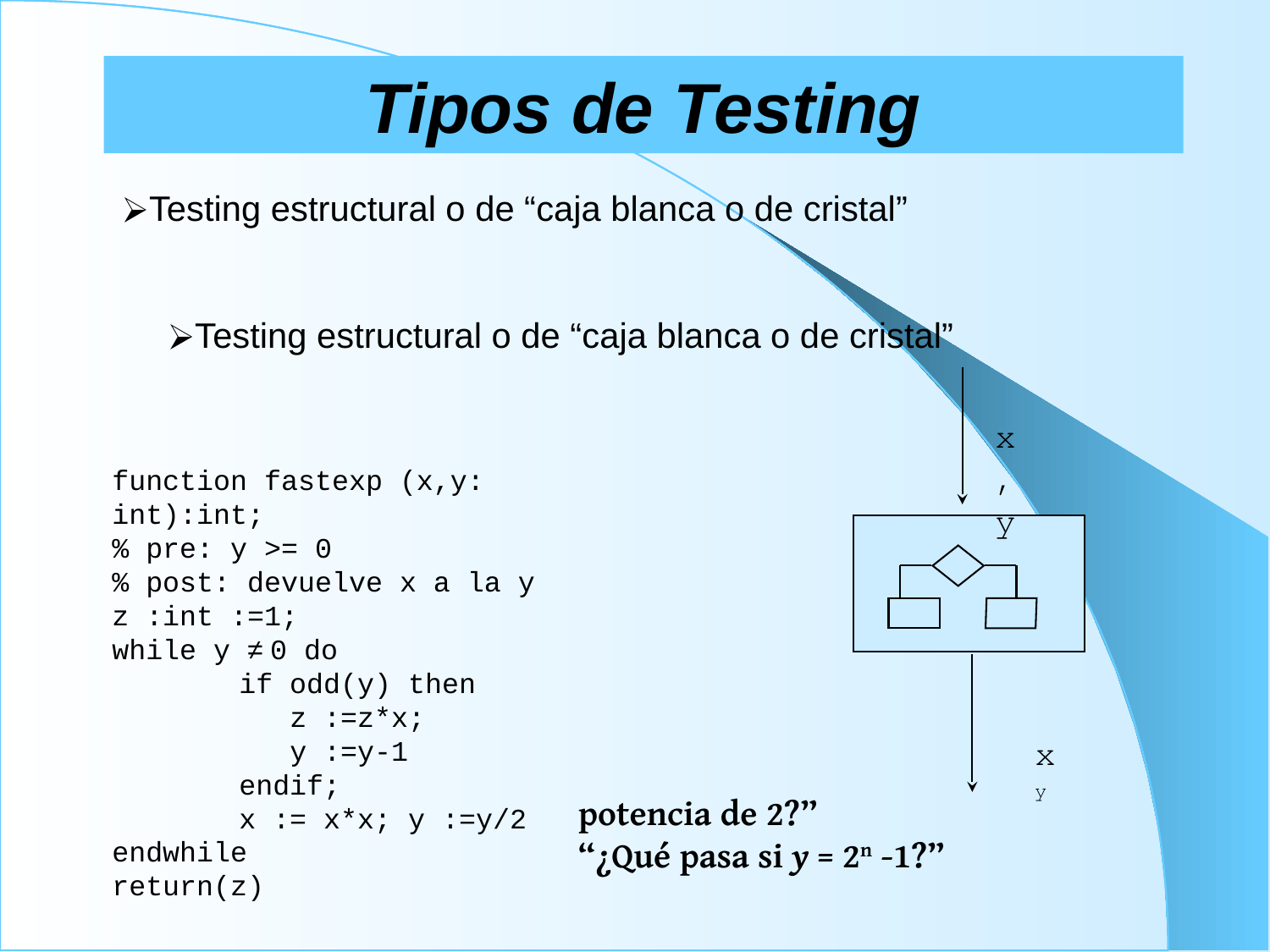

# Tipos de Testing
Testing estructural o de “caja blanca o de cristal”

Testing estructural o de “caja blanca o de cristal”
x,y
function fastexp (x,y: int):int;
% pre: y >= 0
% post: devuelve x a la y
z :int :=1;
while y ≠ 0 do
	if odd(y) then
	   z :=z*x;
	   y :=y-1
	endif;
	x := x*x; y :=y/2
endwhile
return(z)

xy
potencia de 2?”
“¿Qué pasa si y = 2n -1?”